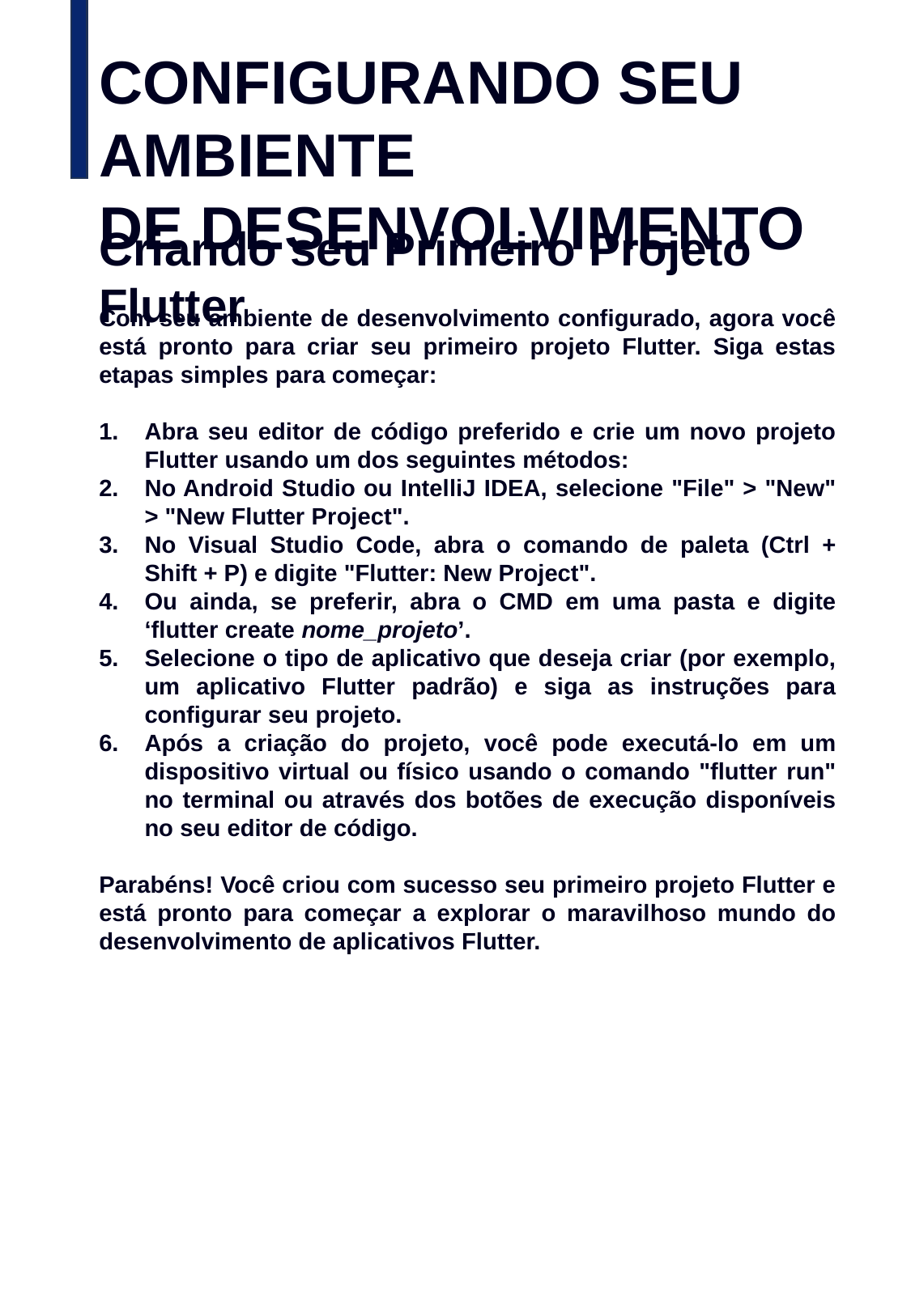

CONFIGURANDO SEU AMBIENTE
DE DESENVOLVIMENTO
Criando seu Primeiro Projeto Flutter
Com seu ambiente de desenvolvimento configurado, agora você está pronto para criar seu primeiro projeto Flutter. Siga estas etapas simples para começar:

Abra seu editor de código preferido e crie um novo projeto Flutter usando um dos seguintes métodos:
No Android Studio ou IntelliJ IDEA, selecione "File" > "New" > "New Flutter Project".
No Visual Studio Code, abra o comando de paleta (Ctrl + Shift + P) e digite "Flutter: New Project".
Ou ainda, se preferir, abra o CMD em uma pasta e digite ‘flutter create nome_projeto’.
Selecione o tipo de aplicativo que deseja criar (por exemplo, um aplicativo Flutter padrão) e siga as instruções para configurar seu projeto.
Após a criação do projeto, você pode executá-lo em um dispositivo virtual ou físico usando o comando "flutter run" no terminal ou através dos botões de execução disponíveis no seu editor de código.

Parabéns! Você criou com sucesso seu primeiro projeto Flutter e está pronto para começar a explorar o maravilhoso mundo do desenvolvimento de aplicativos Flutter.